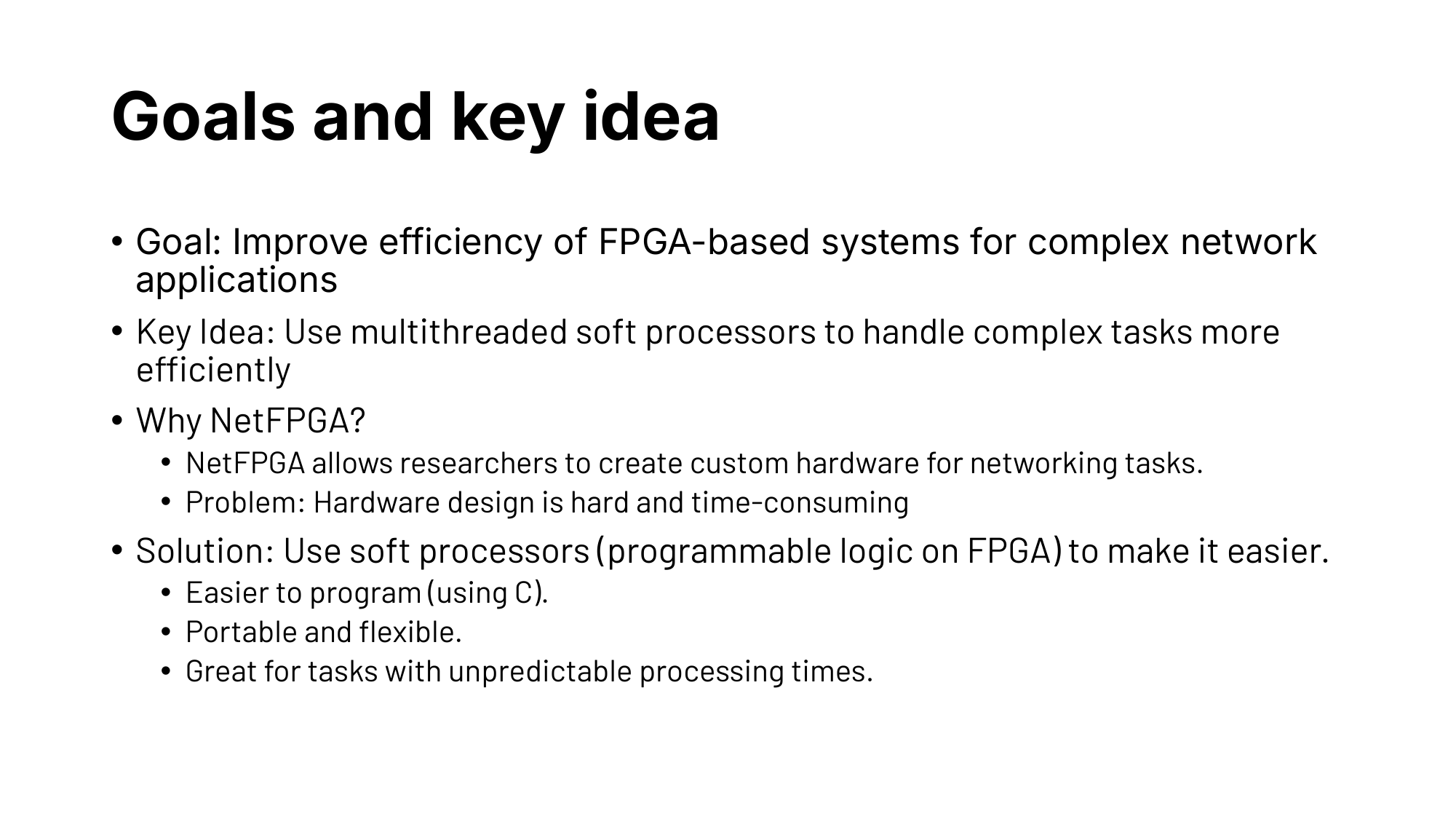

# Goals and key idea
Goal: Improve efficiency of FPGA-based systems for complex network applications
Key Idea: Use multithreaded soft processors to handle complex tasks more efficiently
Why NetFPGA?
NetFPGA allows researchers to create custom hardware for networking tasks.
Problem: Hardware design is hard and time-consuming
Solution: Use soft processors (programmable logic on FPGA) to make it easier.
Easier to program (using C).
Portable and flexible.
Great for tasks with unpredictable processing times.